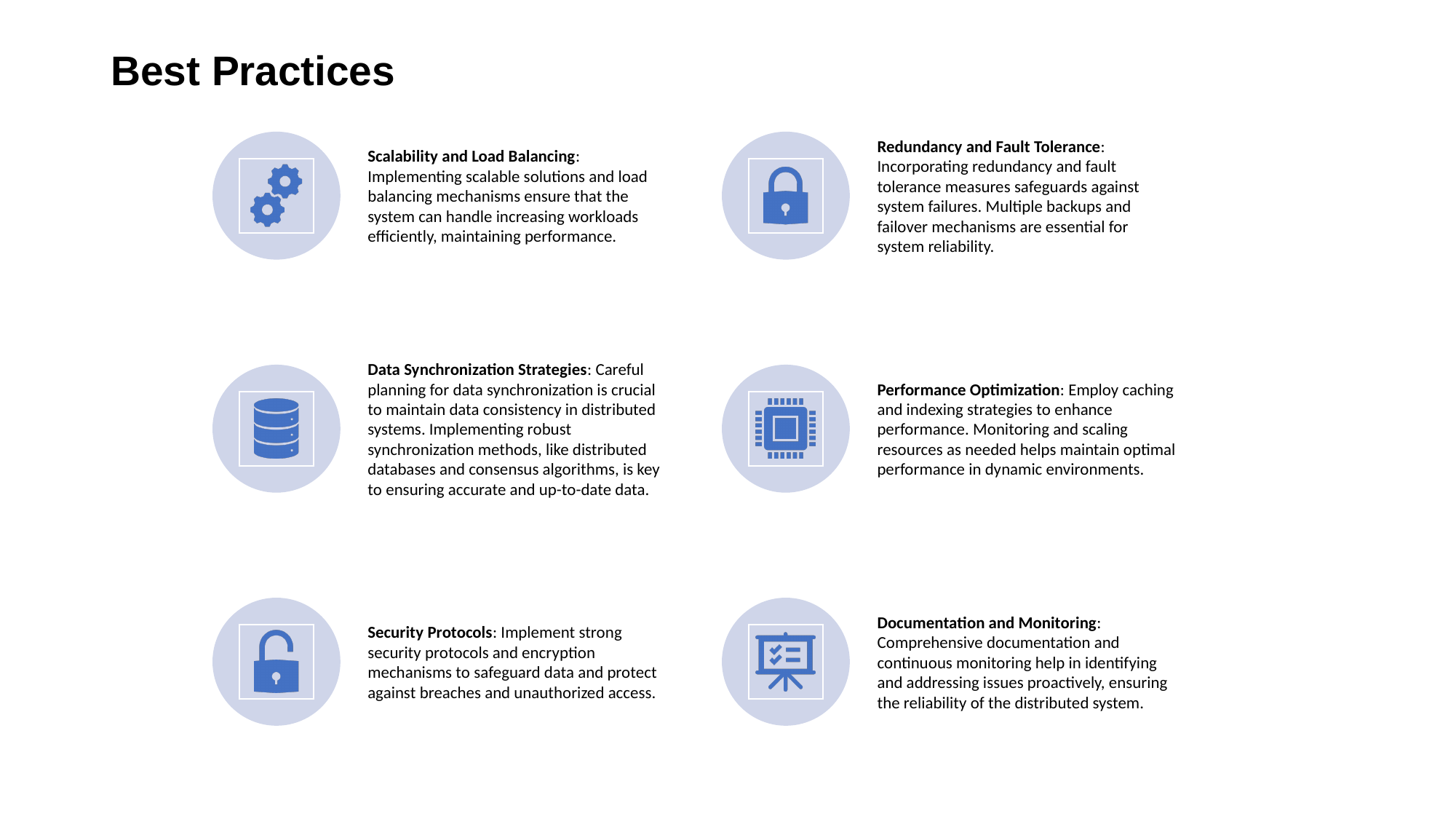

# Best Practices
Scalability and Load Balancing: Implementing scalable solutions and load balancing mechanisms ensure that the system can handle increasing workloads efficiently, maintaining performance.
Redundancy and Fault Tolerance: Incorporating redundancy and fault tolerance measures safeguards against system failures. Multiple backups and failover mechanisms are essential for system reliability.
Data Synchronization Strategies: Careful planning for data synchronization is crucial to maintain data consistency in distributed systems. Implementing robust synchronization methods, like distributed databases and consensus algorithms, is key to ensuring accurate and up-to-date data.
Performance Optimization: Employ caching and indexing strategies to enhance performance. Monitoring and scaling resources as needed helps maintain optimal performance in dynamic environments.
Security Protocols: Implement strong security protocols and encryption mechanisms to safeguard data and protect against breaches and unauthorized access.
Documentation and Monitoring: Comprehensive documentation and continuous monitoring help in identifying and addressing issues proactively, ensuring the reliability of the distributed system.